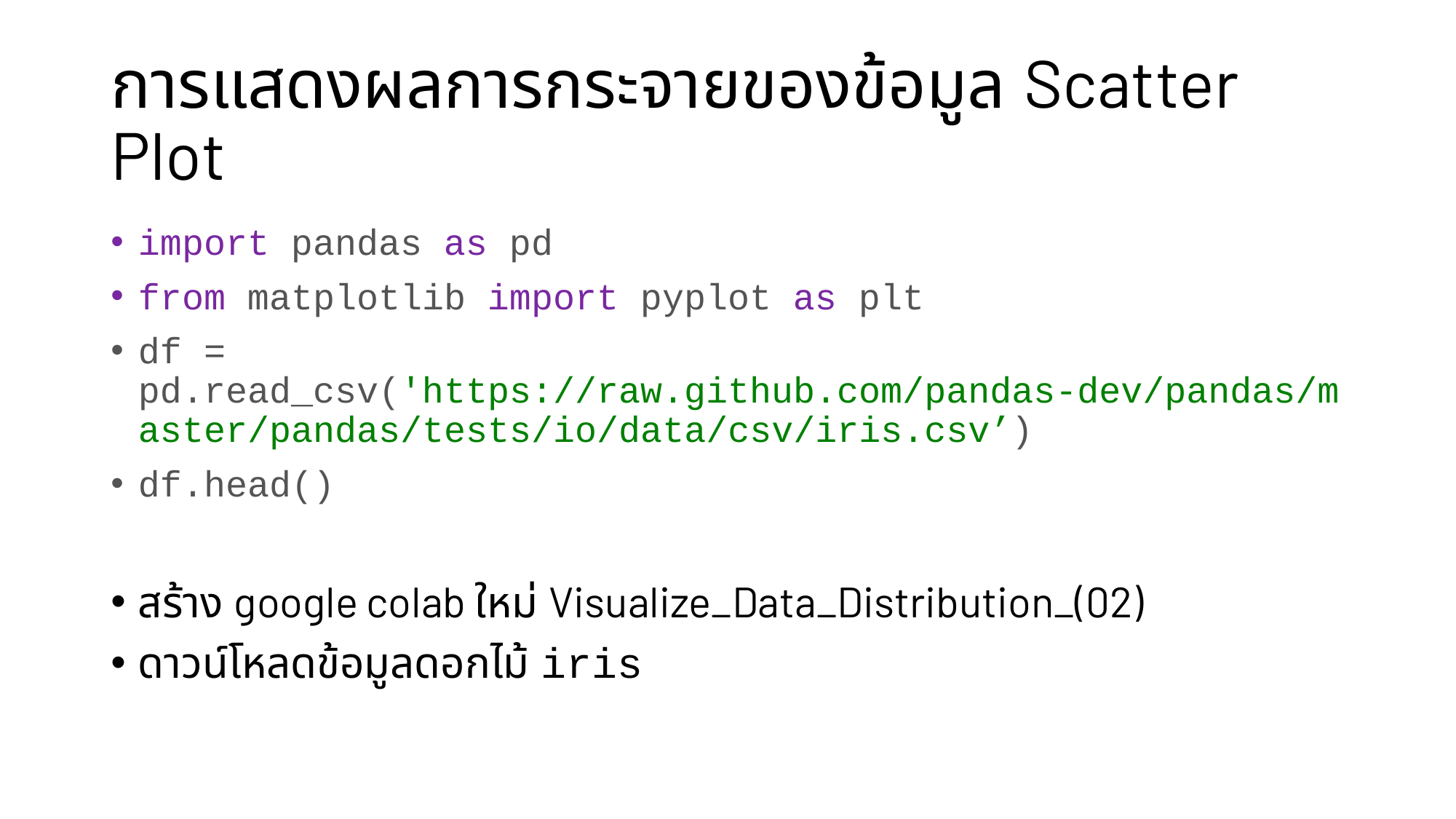

# การแสดงผลการกระจายของข้อมูล Scatter Plot
import pandas as pd
from matplotlib import pyplot as plt
df = pd.read_csv('https://raw.github.com/pandas-dev/pandas/master/pandas/tests/io/data/csv/iris.csv’)
df.head()

สร้าง google colab ใหม่ Visualize_Data_Distribution_(02)
ดาวน์โหลดข้อมูลดอกไม้ iris